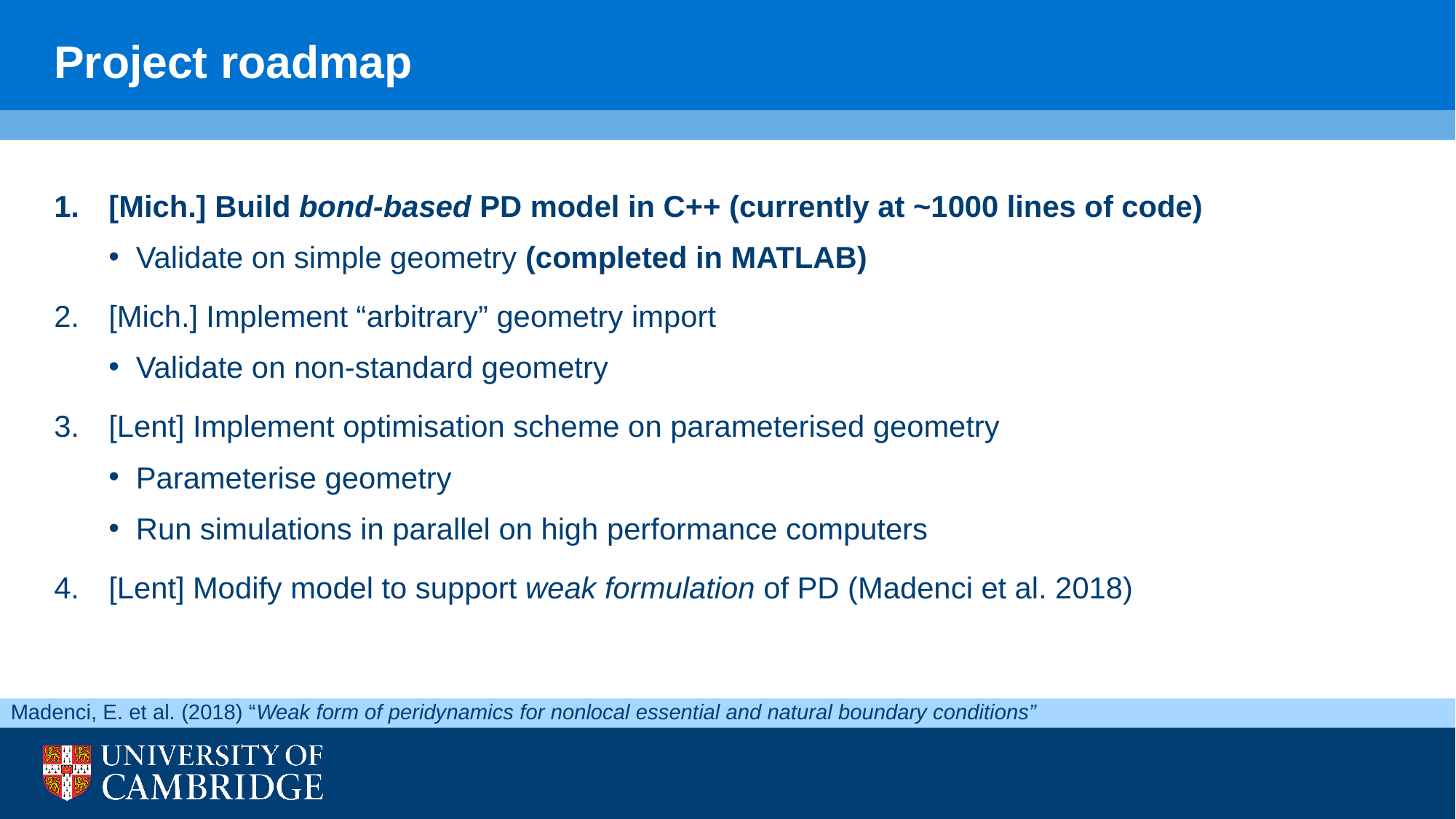

Project roadmap
[Mich.] Build bond-based PD model in C++ (currently at ~1000 lines of code)
Validate on simple geometry (completed in MATLAB)
[Mich.] Implement “arbitrary” geometry import
Validate on non-standard geometry
[Lent] Implement optimisation scheme on parameterised geometry
Parameterise geometry
Run simulations in parallel on high performance computers
[Lent] Modify model to support weak formulation of PD (Madenci et al. 2018)

Madenci, E. et al. (2018) “Weak form of peridynamics for nonlocal essential and natural boundary conditions”